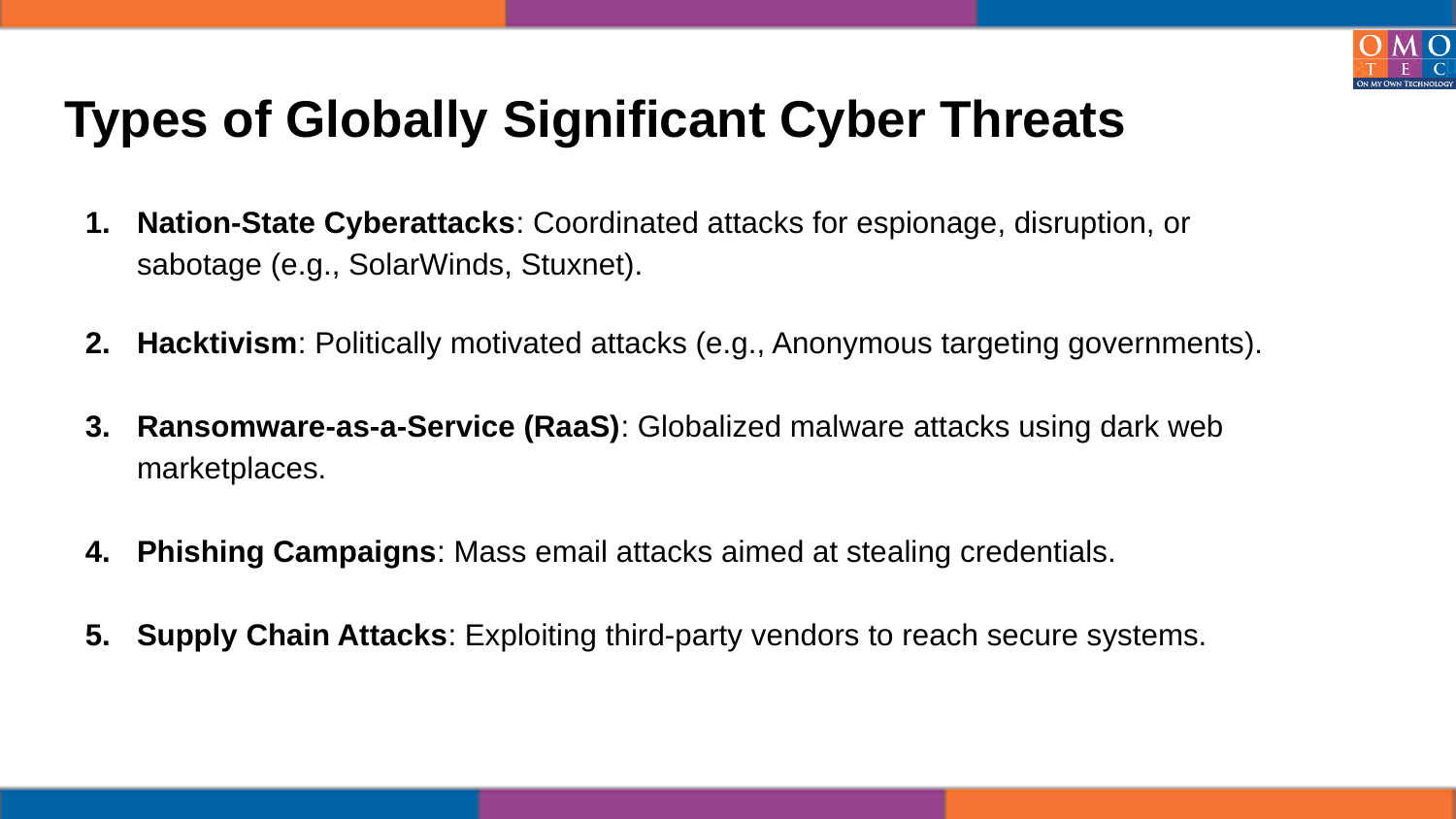

# Types of Globally Significant Cyber Threats
Nation-State Cyberattacks: Coordinated attacks for espionage, disruption, or sabotage (e.g., SolarWinds, Stuxnet).
Hacktivism: Politically motivated attacks (e.g., Anonymous targeting governments).
Ransomware-as-a-Service (RaaS): Globalized malware attacks using dark web marketplaces.
Phishing Campaigns: Mass email attacks aimed at stealing credentials.
Supply Chain Attacks: Exploiting third-party vendors to reach secure systems.